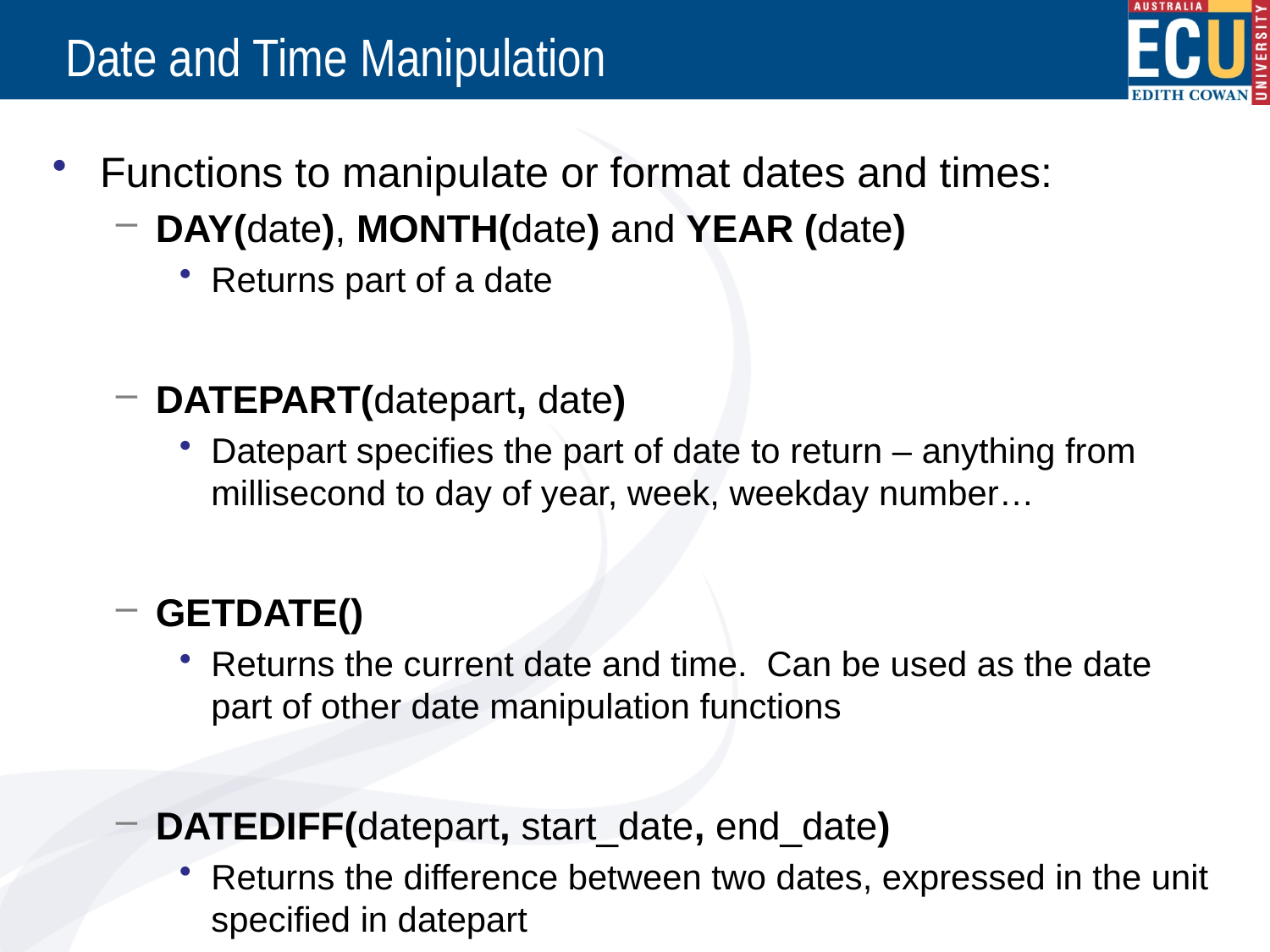

# Date and Time Manipulation
Functions to manipulate or format dates and times:
DAY(date), MONTH(date) and YEAR (date)
Returns part of a date

DATEPART(datepart, date)
Datepart specifies the part of date to return – anything from millisecond to day of year, week, weekday number…

GETDATE()
Returns the current date and time.  Can be used as the date part of other date manipulation functions

DATEDIFF(datepart, start_date, end_date)
Returns the difference between two dates, expressed in the unit specified in datepart